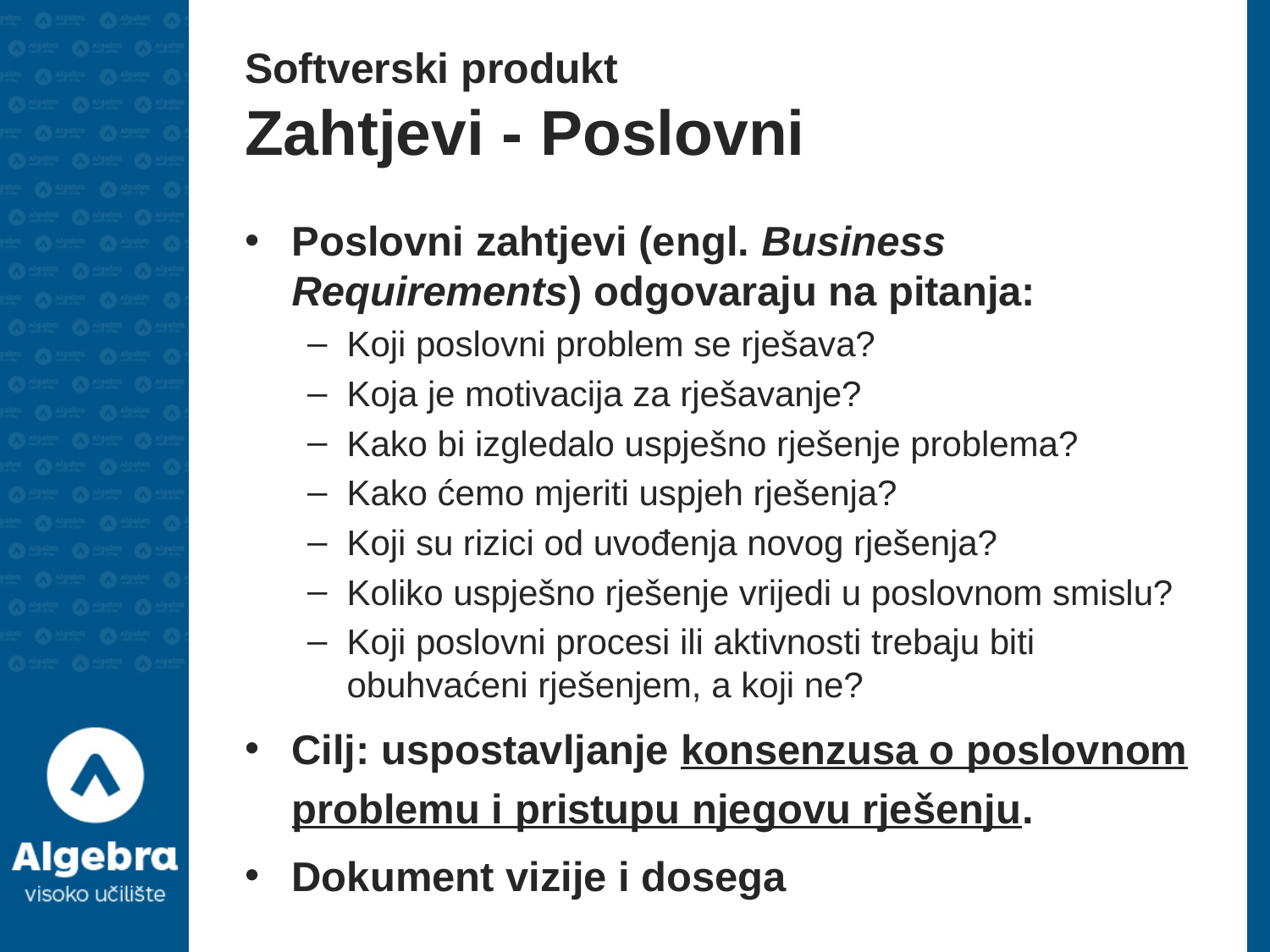

# Softverski produkt Zahtjevi - Poslovni
Poslovni zahtjevi (engl. Business Requirements) odgovaraju na pitanja:
Koji poslovni problem se rješava?
Koja je motivacija za rješavanje?
Kako bi izgledalo uspješno rješenje problema?
Kako ćemo mjeriti uspjeh rješenja?
Koji su rizici od uvođenja novog rješenja?
Koliko uspješno rješenje vrijedi u poslovnom smislu?
Koji poslovni procesi ili aktivnosti trebaju biti obuhvaćeni rješenjem, a koji ne?
Cilj: uspostavljanje konsenzusa o poslovnom problemu i pristupu njegovu rješenju.
Dokument vizije i dosega